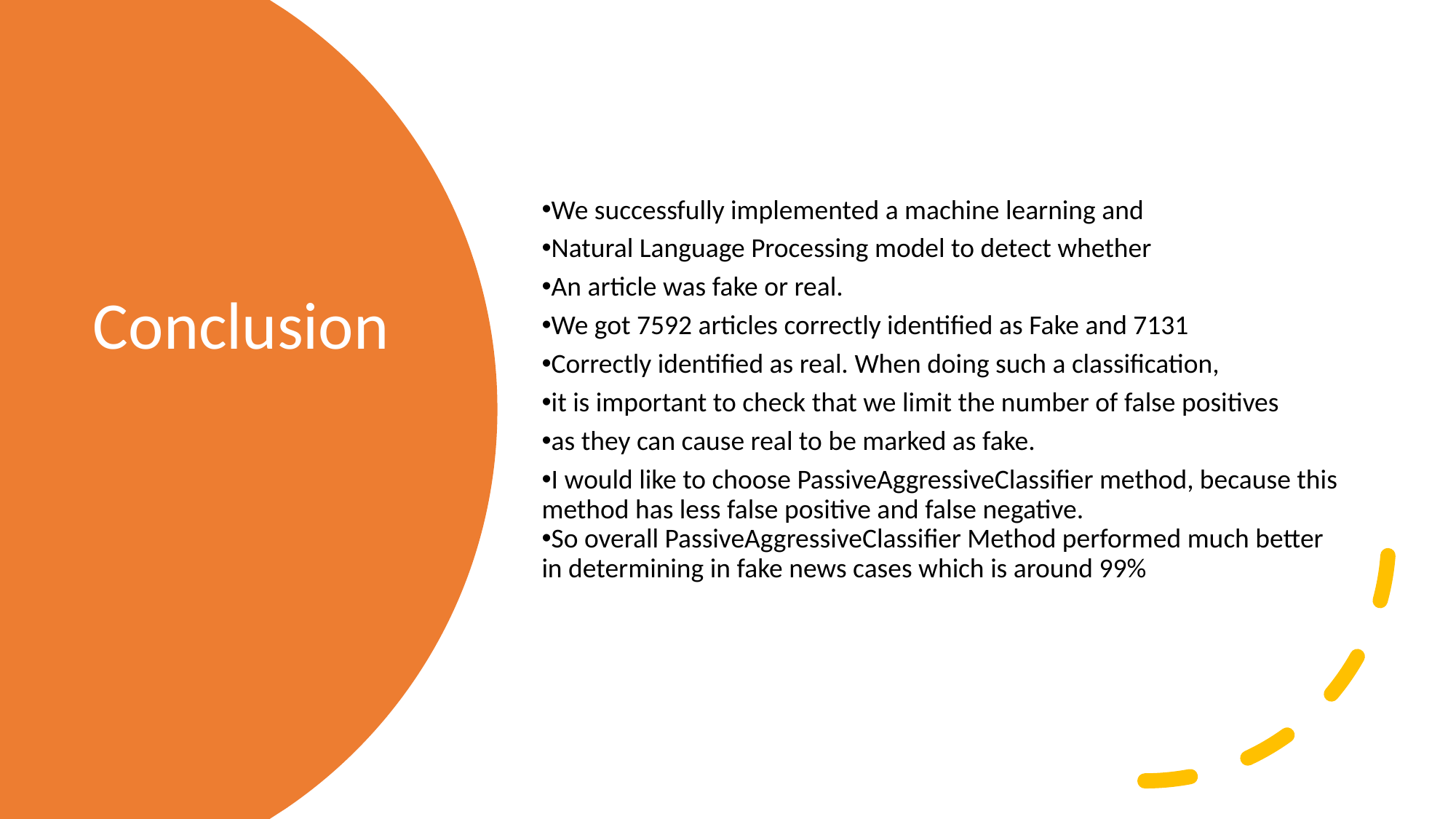

We successfully implemented a machine learning and
Natural Language Processing model to detect whether
An article was fake or real.
We got 7592 articles correctly identified as Fake and 7131
Correctly identified as real. When doing such a classification,
it is important to check that we limit the number of false positives
as they can cause real to be marked as fake.
I would like to choose PassiveAggressiveClassifier method, because this method has less false positive and false negative.
So overall PassiveAggressiveClassifier Method performed much better in determining in fake news cases which is around 99%

Conclusion